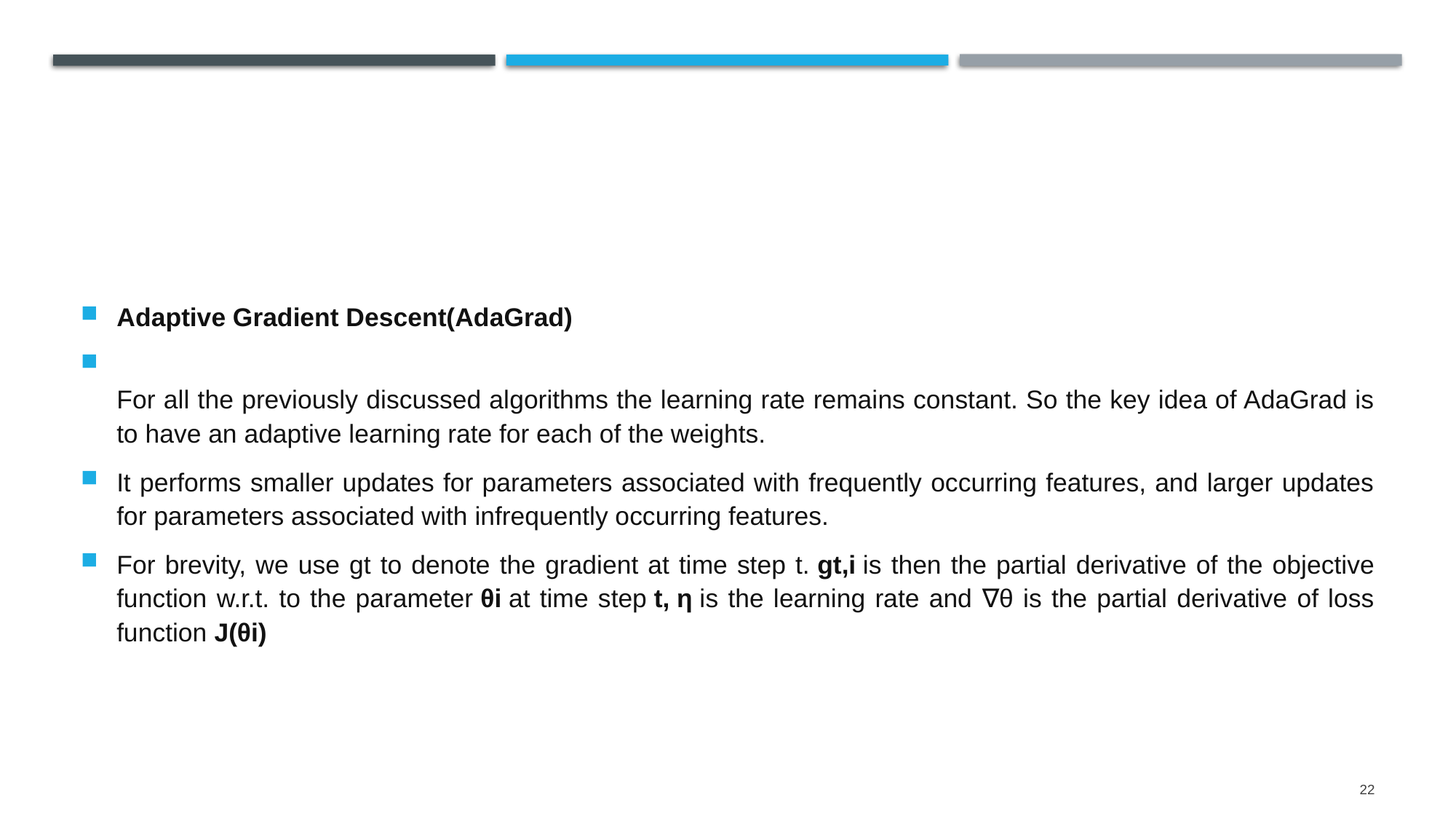

#
Adaptive Gradient Descent(AdaGrad)
 
For all the previously discussed algorithms the learning rate remains constant. So the key idea of AdaGrad is to have an adaptive learning rate for each of the weights.
It performs smaller updates for parameters associated with frequently occurring features, and larger updates for parameters associated with infrequently occurring features.
For brevity, we use gt to denote the gradient at time step t. gt,i is then the partial derivative of the objective function w.r.t. to the parameter θi at time step t, η is the learning rate and ∇θ is the partial derivative of loss function J(θi)

22